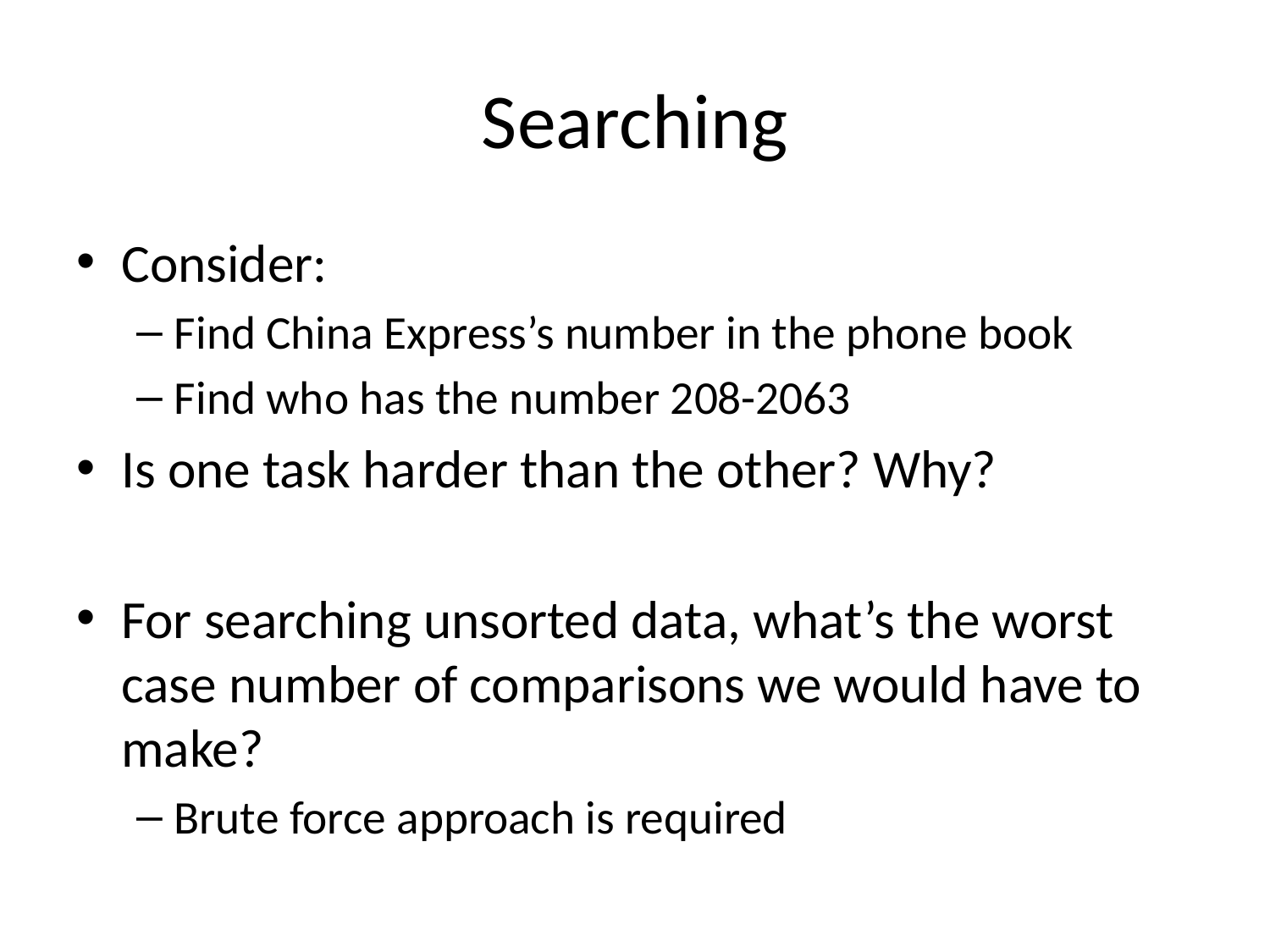

# Searching
Consider:
Find China Express’s number in the phone book
Find who has the number 208-2063
Is one task harder than the other? Why?

For searching unsorted data, what’s the worst case number of comparisons we would have to make?
Brute force approach is required